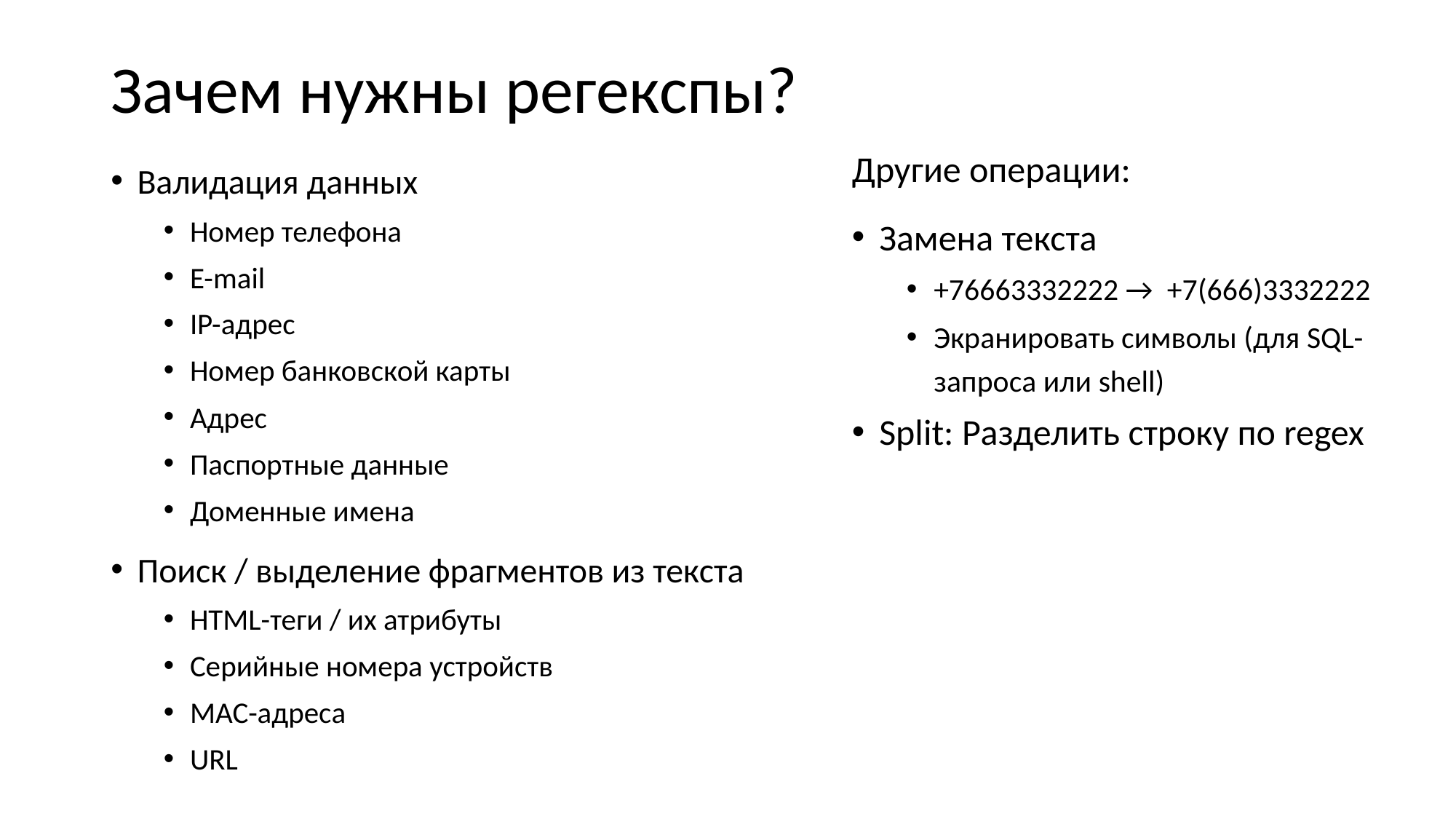

# Зачем нужны регекспы?
Другие операции:
Замена текста
+76663332222 →  +7(666)3332222
Экранировать символы (для SQL-запроса или shell)
Split: Разделить строку по regex

Валидация данных
Номер телефона
E-mail
IP-адрес
Номер банковской карты
Адрес
Паспортные данные
Доменные имена
Поиск / выделение фрагментов из текста
HTML-теги / их атрибуты
Серийные номера устройств
MAC-адреса
URL